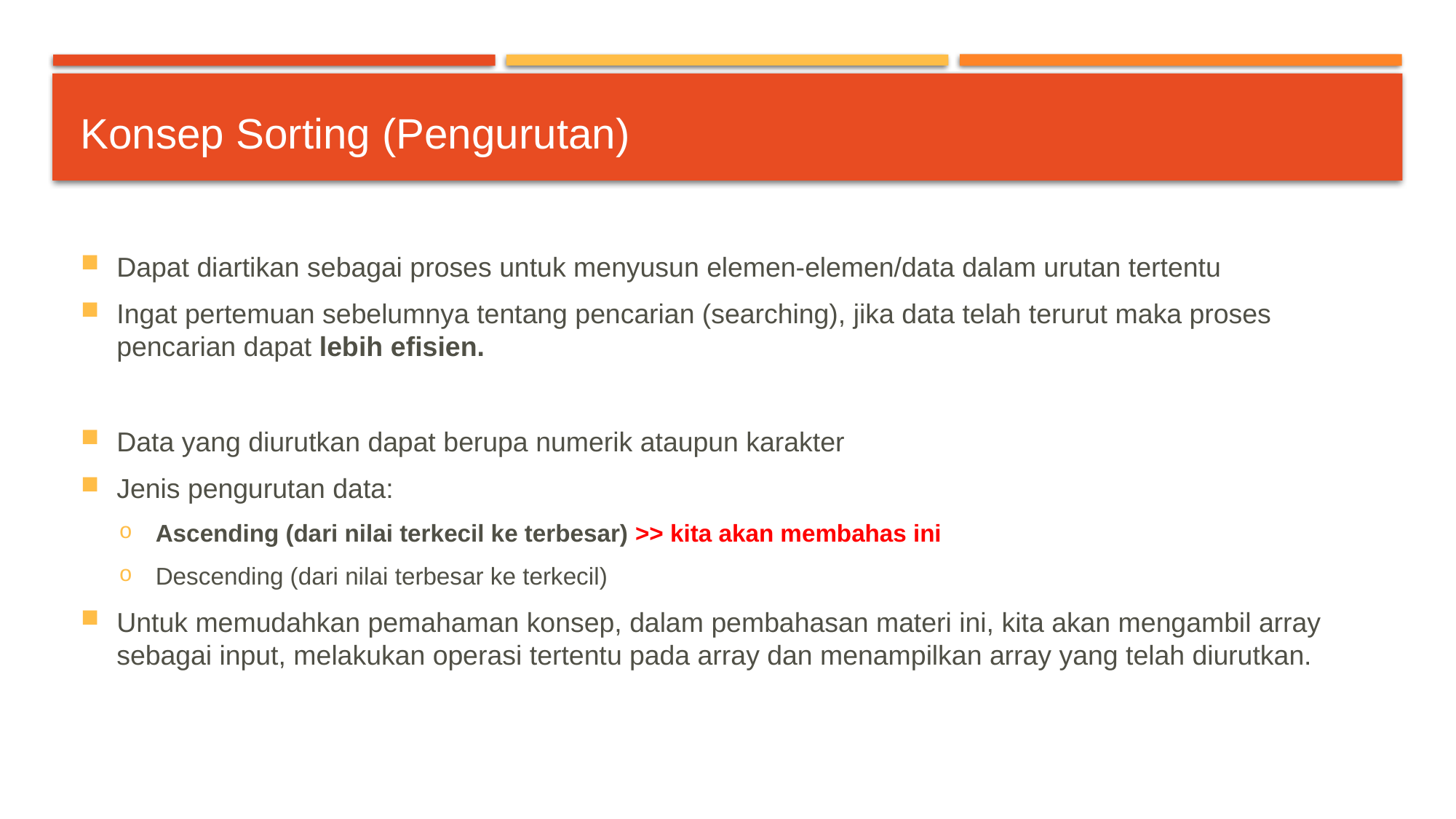

# Konsep Sorting (Pengurutan)
Dapat diartikan sebagai proses untuk menyusun elemen-elemen/data dalam urutan tertentu
Ingat pertemuan sebelumnya tentang pencarian (searching), jika data telah terurut maka proses pencarian dapat lebih efisien.

Data yang diurutkan dapat berupa numerik ataupun karakter
Jenis pengurutan data:
Ascending (dari nilai terkecil ke terbesar) >> kita akan membahas ini
Descending (dari nilai terbesar ke terkecil)
Untuk memudahkan pemahaman konsep, dalam pembahasan materi ini, kita akan mengambil array sebagai input, melakukan operasi tertentu pada array dan menampilkan array yang telah diurutkan.